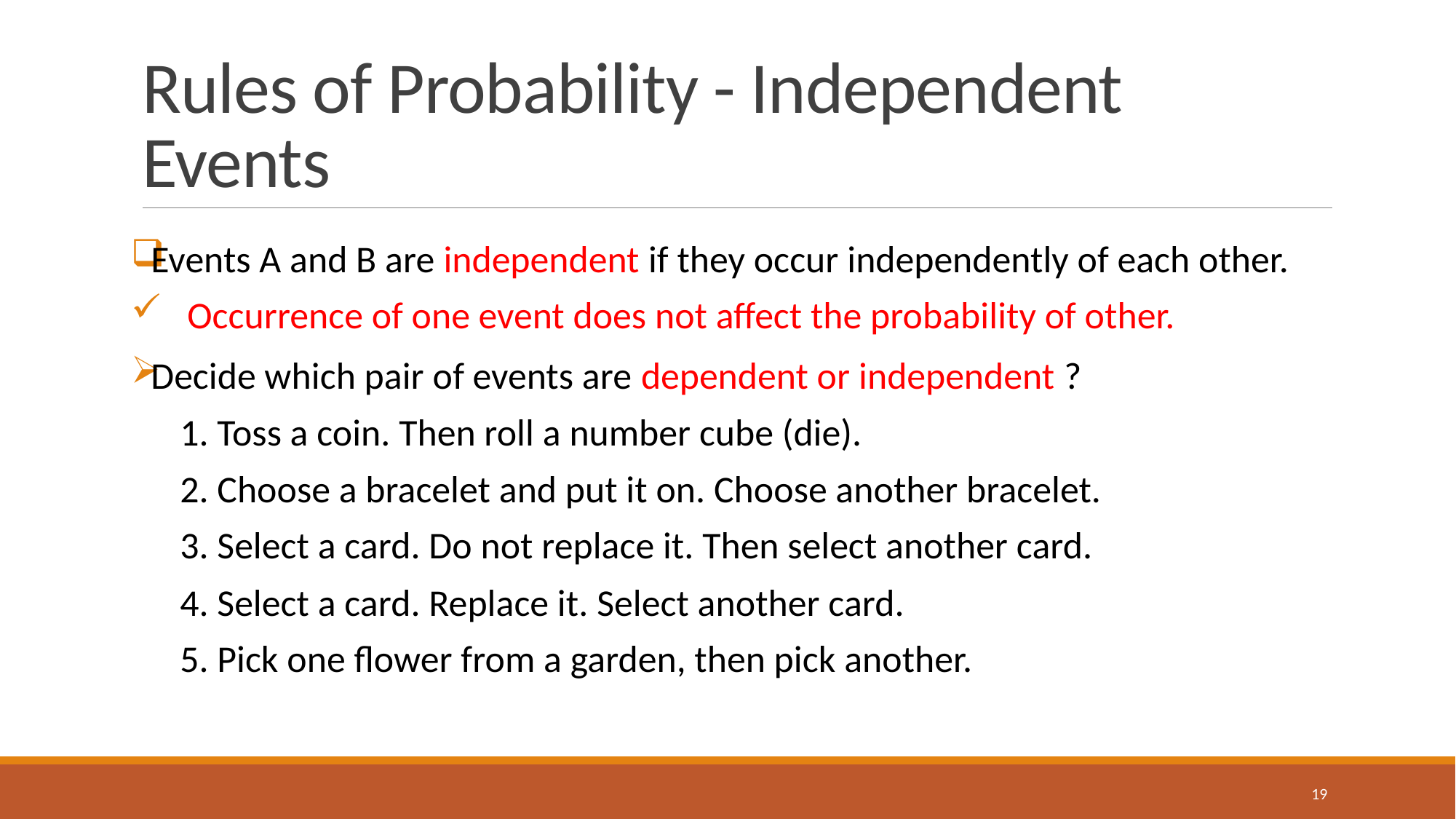

# Rules of Probability - Independent Events
 Events A and B are independent if they occur independently of each other.
 Occurrence of one event does not affect the probability of other.
 Decide which pair of events are dependent or independent ?
1. Toss a coin. Then roll a number cube (die).
2. Choose a bracelet and put it on. Choose another bracelet.
3. Select a card. Do not replace it. Then select another card.
4. Select a card. Replace it. Select another card.
5. Pick one flower from a garden, then pick another.
19